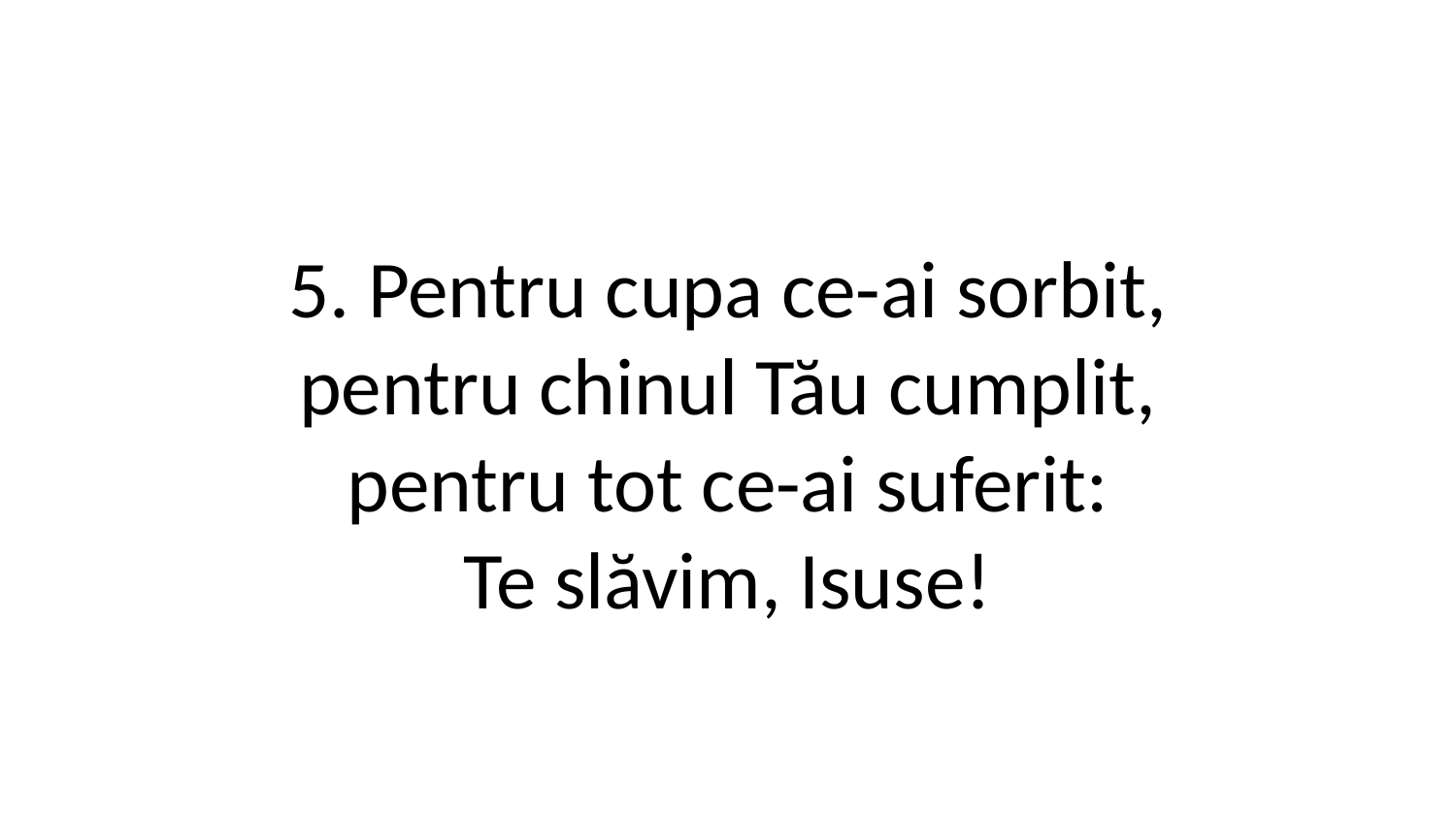

5. Pentru cupa ce-ai sorbit,
pentru chinul Tău cumplit,
pentru tot ce-ai suferit:
Te slăvim, Isuse!